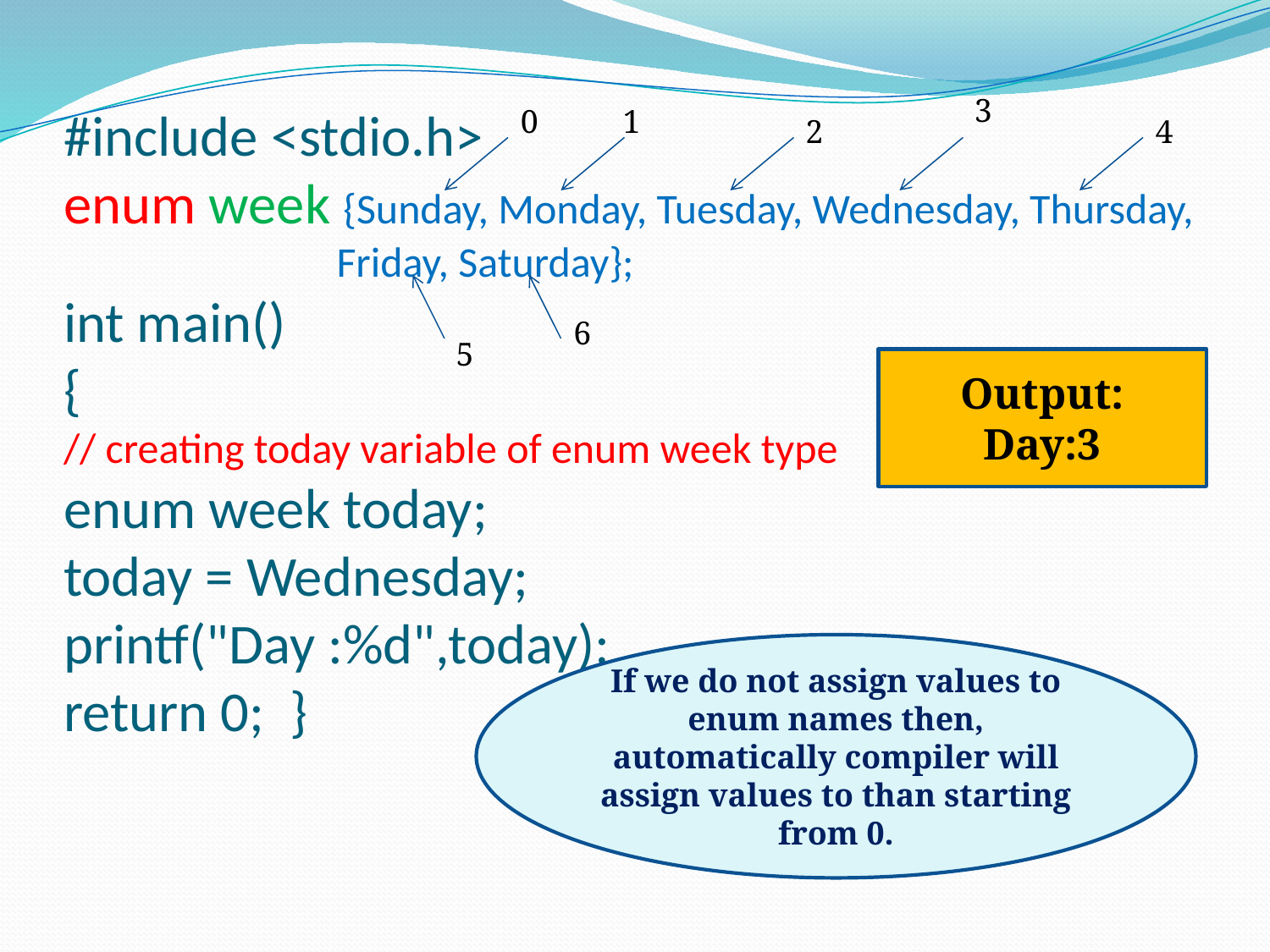

# #include <stdio.h> enum week {Sunday, Monday, Tuesday, Wednesday, Thursday, 			  Friday, Saturday}; int main() { // creating today variable of enum week type enum week today; today = Wednesday; printf("Day :%d",today); return 0;  }
3
0
1
2
4
6
5
Output:
Day:3
If we do not assign values to enum names then, automatically compiler will assign values to than starting from 0.